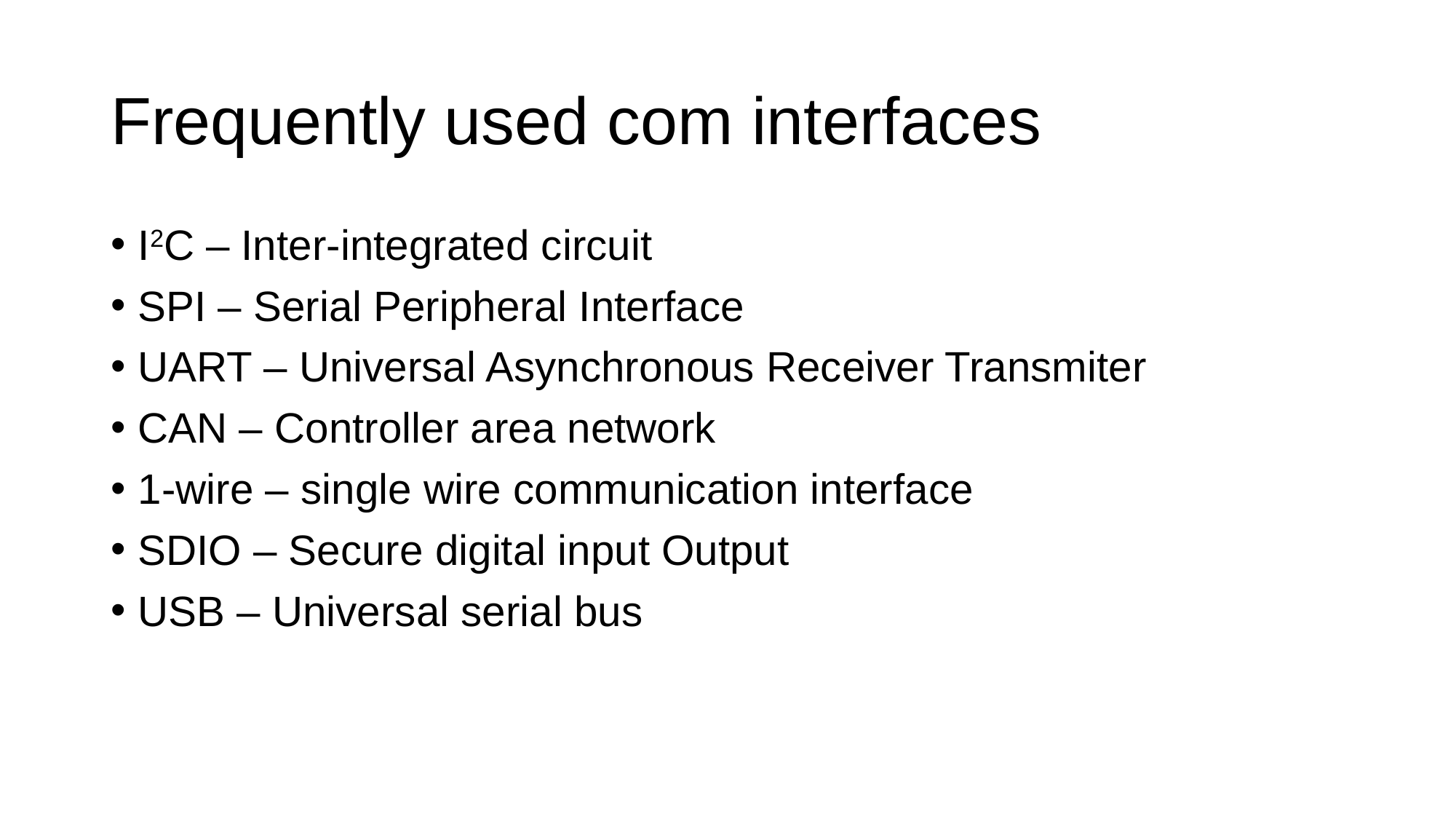

# Frequently used com interfaces
I2C – Inter-integrated circuit
SPI – Serial Peripheral Interface
UART – Universal Asynchronous Receiver Transmiter
CAN – Controller area network
1-wire – single wire communication interface
SDIO – Secure digital input Output
USB – Universal serial bus